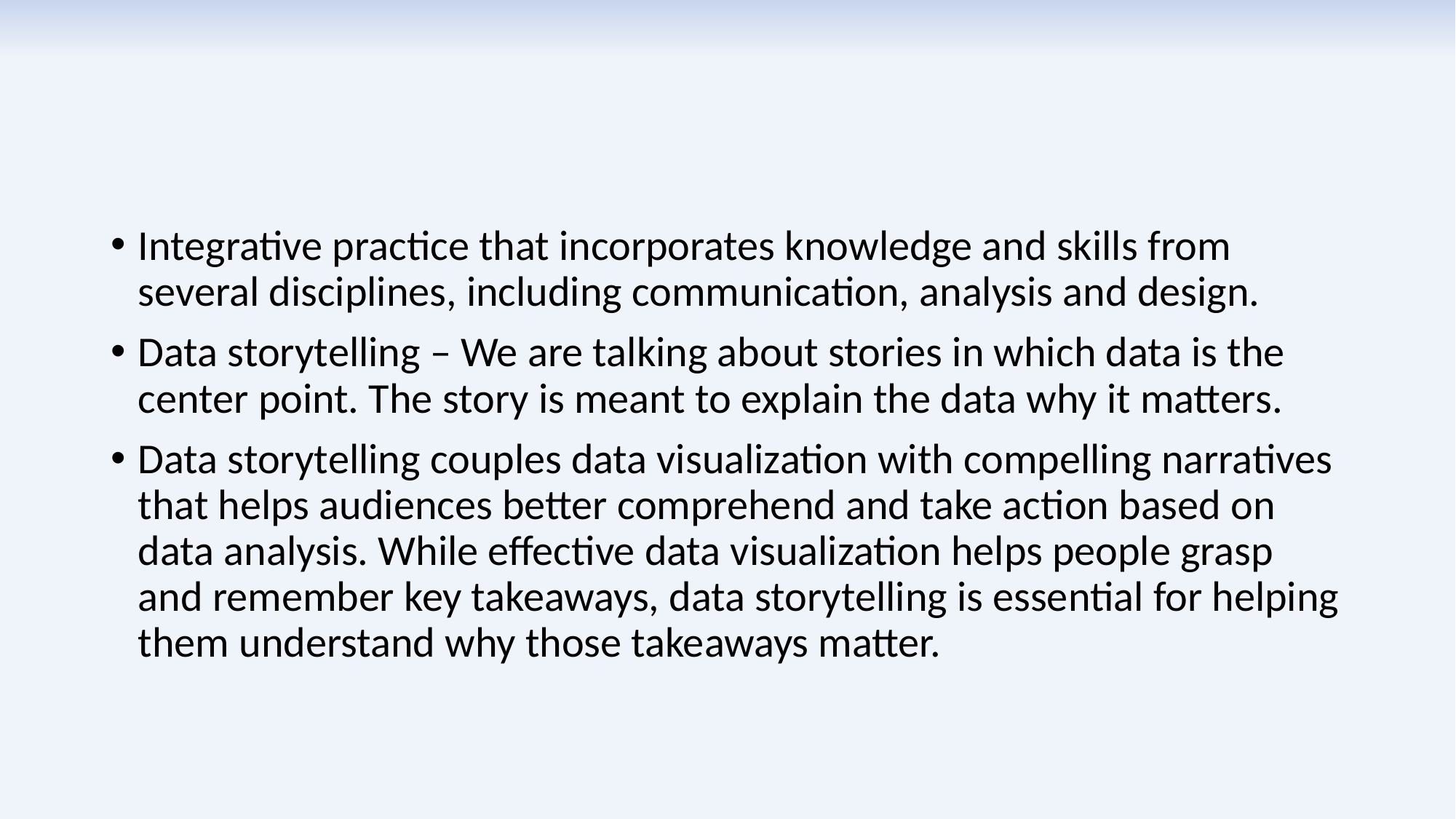

#
Integrative practice that incorporates knowledge and skills from several disciplines, including communication, analysis and design.
Data storytelling – We are talking about stories in which data is the center point. The story is meant to explain the data why it matters.
Data storytelling couples data visualization with compelling narratives that helps audiences better comprehend and take action based on data analysis. While effective data visualization helps people grasp and remember key takeaways, data storytelling is essential for helping them understand why those takeaways matter.